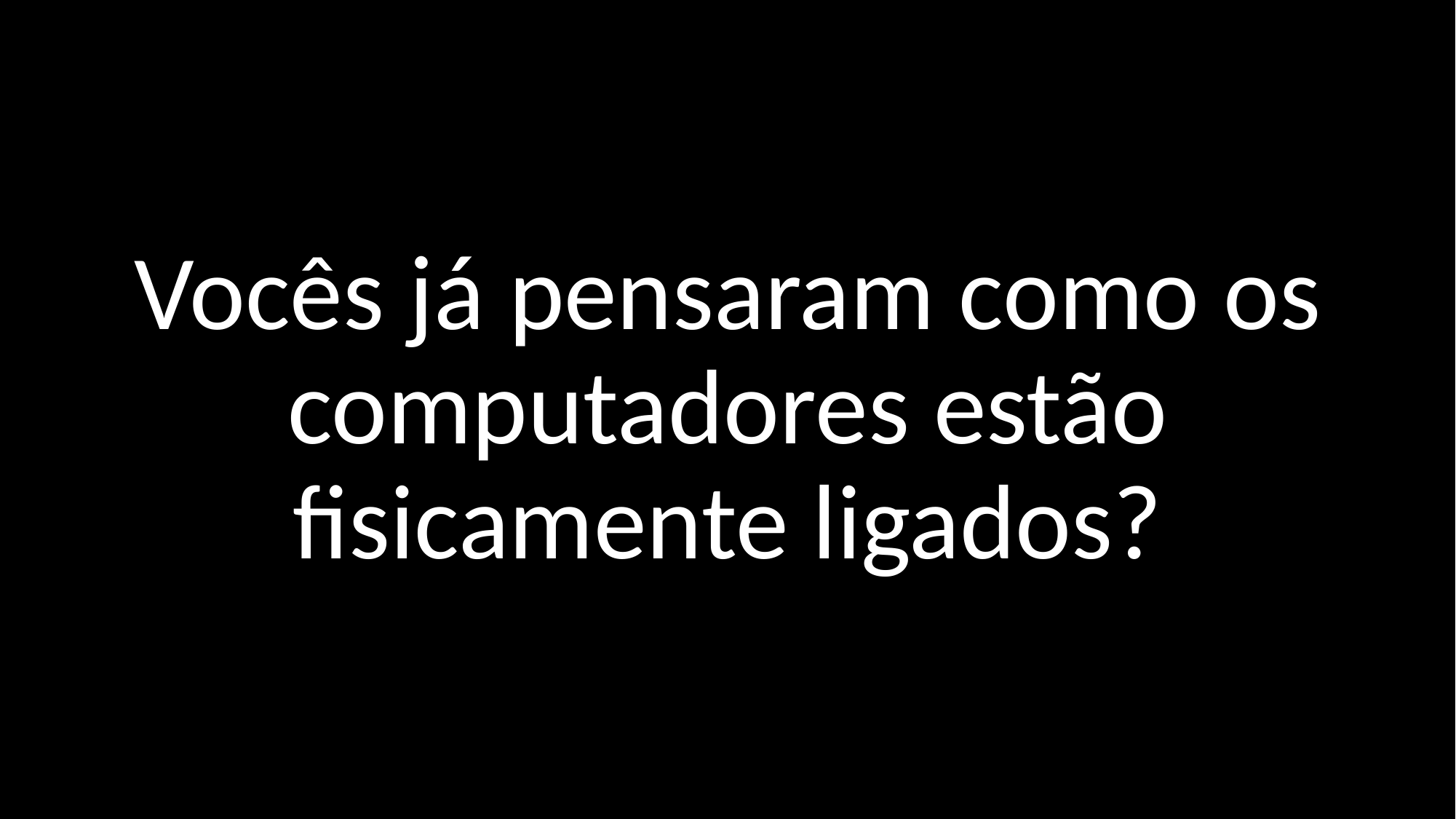

# Vocês já pensaram como os computadores estão fisicamente ligados?